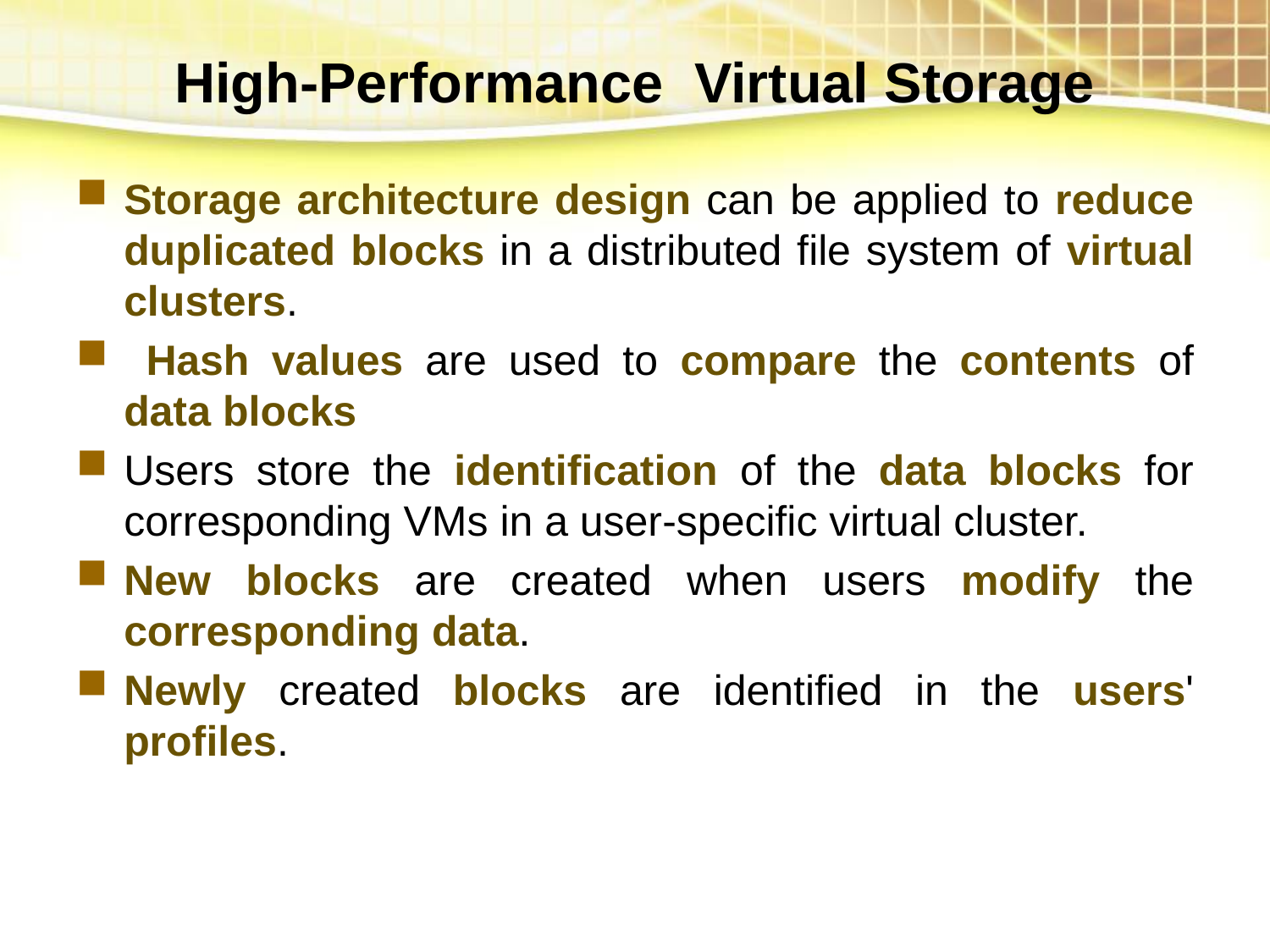

# High-Performance  Virtual Storage
Storage architecture design can be applied to reduce duplicated blocks in a distributed file system of virtual clusters.
 Hash values are used to compare the contents of data blocks
Users store the identification of the data blocks for corresponding VMs in a user-specific virtual cluster.
New blocks are created when users modify the corresponding data.
Newly created blocks are identified in the users' profiles.